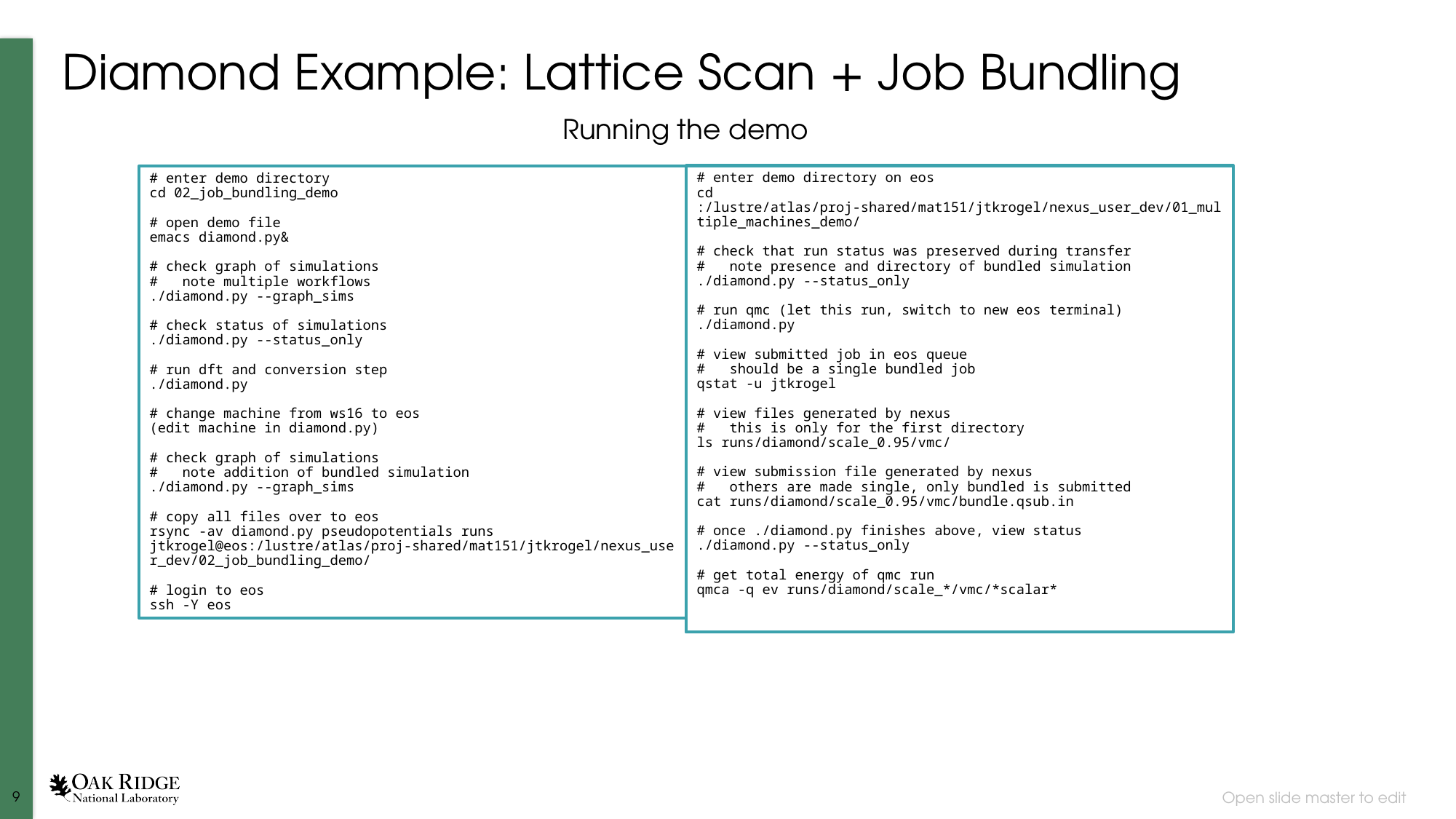

Diamond Example: Lattice Scan + Job Bundling
Running the demo
# enter demo directory on eos
cd :/lustre/atlas/proj-shared/mat151/jtkrogel/nexus_user_dev/01_multiple_machines_demo/

# check that run status was preserved during transfer
#   note presence and directory of bundled simulation
./diamond.py --status_only

# run qmc (let this run, switch to new eos terminal)
./diamond.py

# view submitted job in eos queue
#   should be a single bundled job
qstat -u jtkrogel

# view files generated by nexus
#   this is only for the first directory
ls runs/diamond/scale_0.95/vmc/

# view submission file generated by nexus
#   others are made single, only bundled is submitted
cat runs/diamond/scale_0.95/vmc/bundle.qsub.in

# once ./diamond.py finishes above, view status
./diamond.py --status_only

# get total energy of qmc run
qmca -q ev runs/diamond/scale_*/vmc/*scalar*

# enter demo directory
cd 02_job_bundling_demo

# open demo file
emacs diamond.py&

# check graph of simulations
#   note multiple workflows
./diamond.py --graph_sims

# check status of simulations
./diamond.py --status_only

# run dft and conversion step
./diamond.py

# change machine from ws16 to eos
(edit machine in diamond.py)

# check graph of simulations
#   note addition of bundled simulation
./diamond.py --graph_sims

# copy all files over to eos
rsync -av diamond.py pseudopotentials runs jtkrogel@eos:/lustre/atlas/proj-shared/mat151/jtkrogel/nexus_user_dev/02_job_bundling_demo/

# login to eos
ssh -Y eos